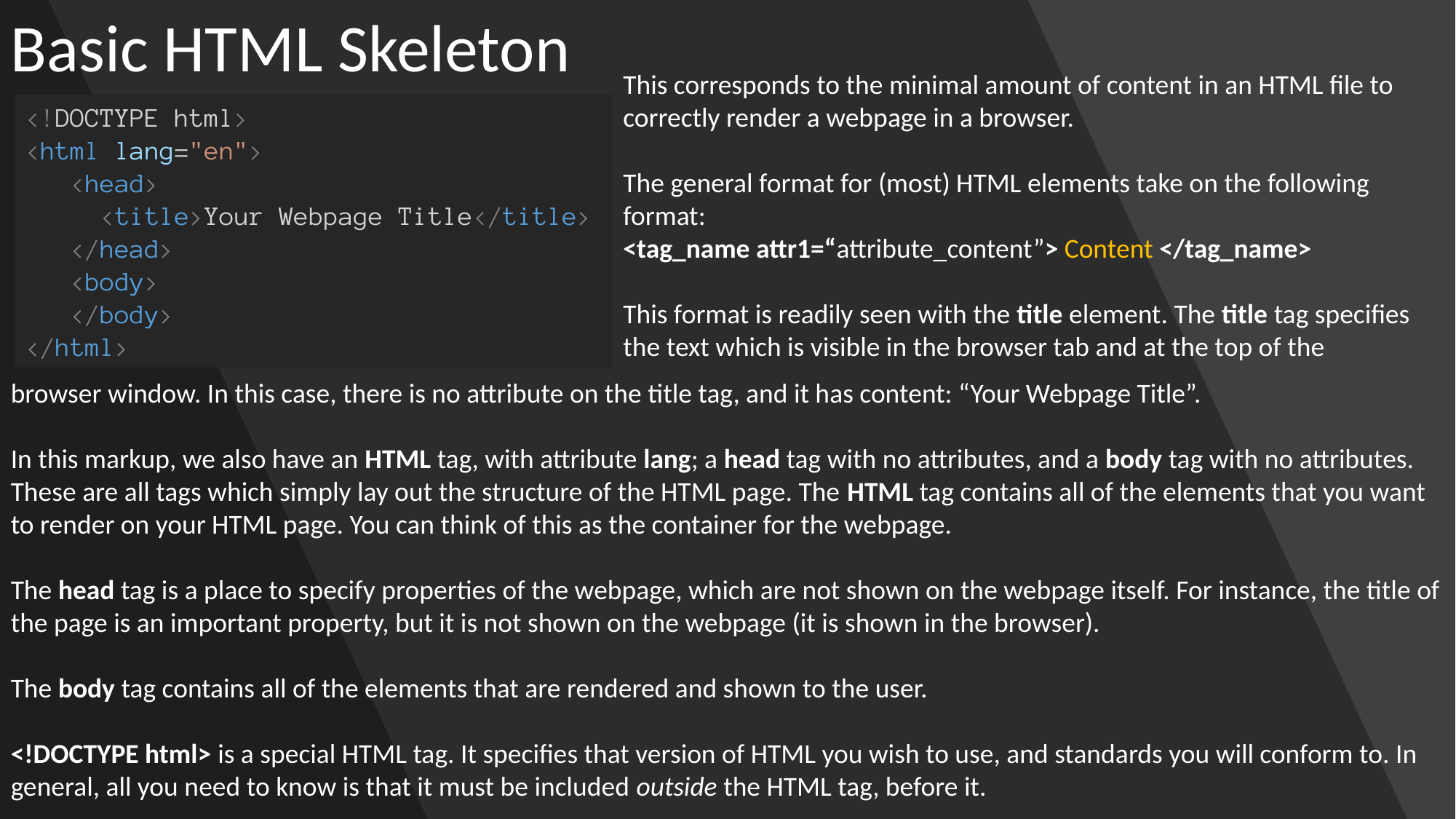

Basic HTML Skeleton
This corresponds to the minimal amount of content in an HTML file to correctly render a webpage in a browser.

The general format for (most) HTML elements take on the following format:
<tag_name attr1=“attribute_content”> Content </tag_name>

This format is readily seen with the title element. The title tag specifies the text which is visible in the browser tab and at the top of the
<!DOCTYPE html>
<html lang="en">
   <head>
     <title>Your Webpage Title</title>
   </head>
   <body>
   </body>
</html>
browser window. In this case, there is no attribute on the title tag, and it has content: “Your Webpage Title”.

In this markup, we also have an HTML tag, with attribute lang; a head tag with no attributes, and a body tag with no attributes. These are all tags which simply lay out the structure of the HTML page. The HTML tag contains all of the elements that you want to render on your HTML page. You can think of this as the container for the webpage.

The head tag is a place to specify properties of the webpage, which are not shown on the webpage itself. For instance, the title of the page is an important property, but it is not shown on the webpage (it is shown in the browser).

The body tag contains all of the elements that are rendered and shown to the user.

<!DOCTYPE html> is a special HTML tag. It specifies that version of HTML you wish to use, and standards you will conform to. In general, all you need to know is that it must be included outside the HTML tag, before it.